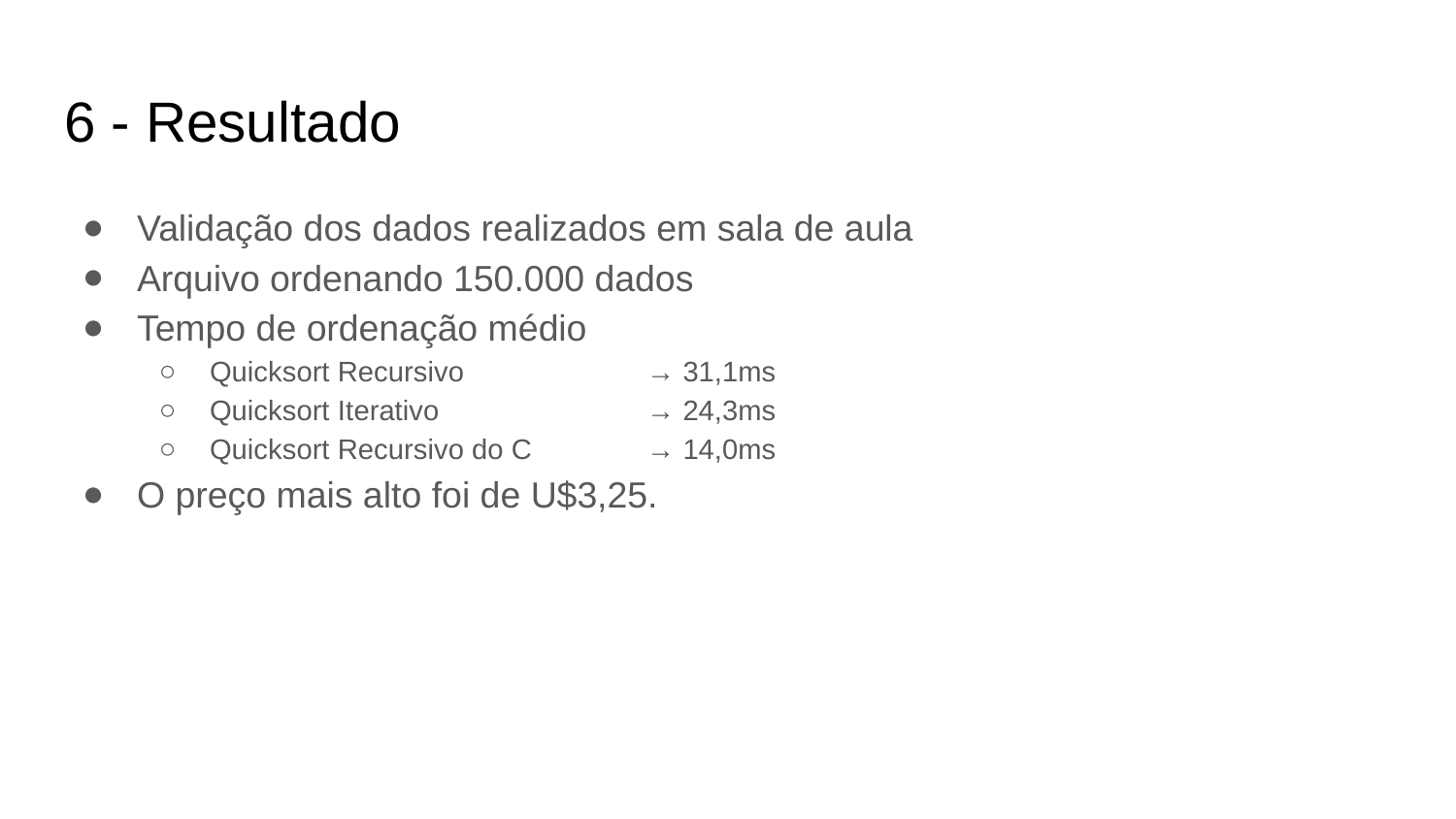

# 6 - Resultado
Validação dos dados realizados em sala de aula
Arquivo ordenando 150.000 dados
Tempo de ordenação médio
Quicksort Recursivo		→ 31,1ms
Quicksort Iterativo		→ 24,3ms
Quicksort Recursivo do C	→ 14,0ms
O preço mais alto foi de U$3,25.